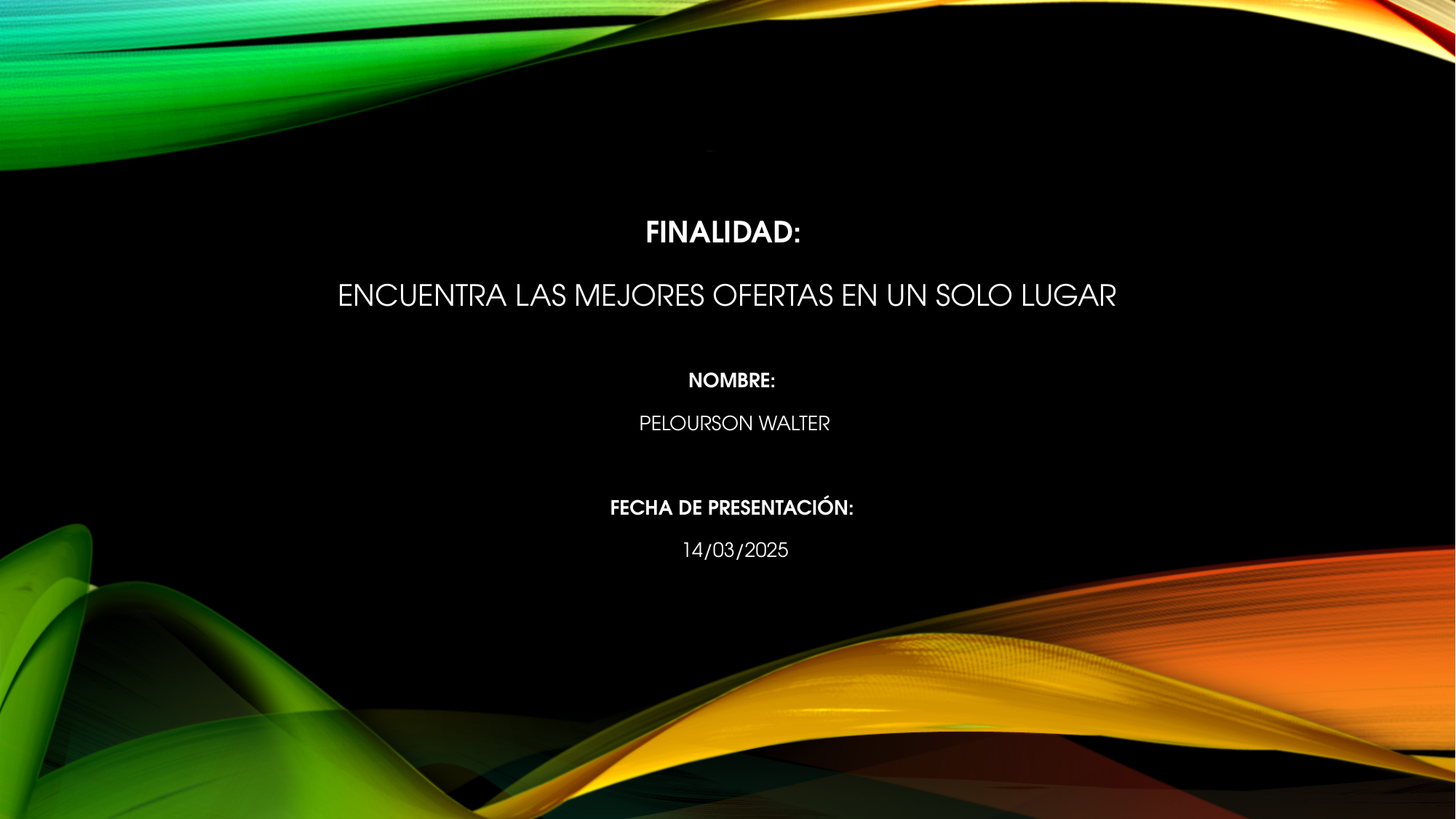

# PROYECTO  Buscador de Productos en Varias E-commerce
FINALIDAD:

 Encuentra las mejores ofertas en un solo lugar
NOMBRE:

Pelourson Walter

Fecha de Presentación:

14/03/2025